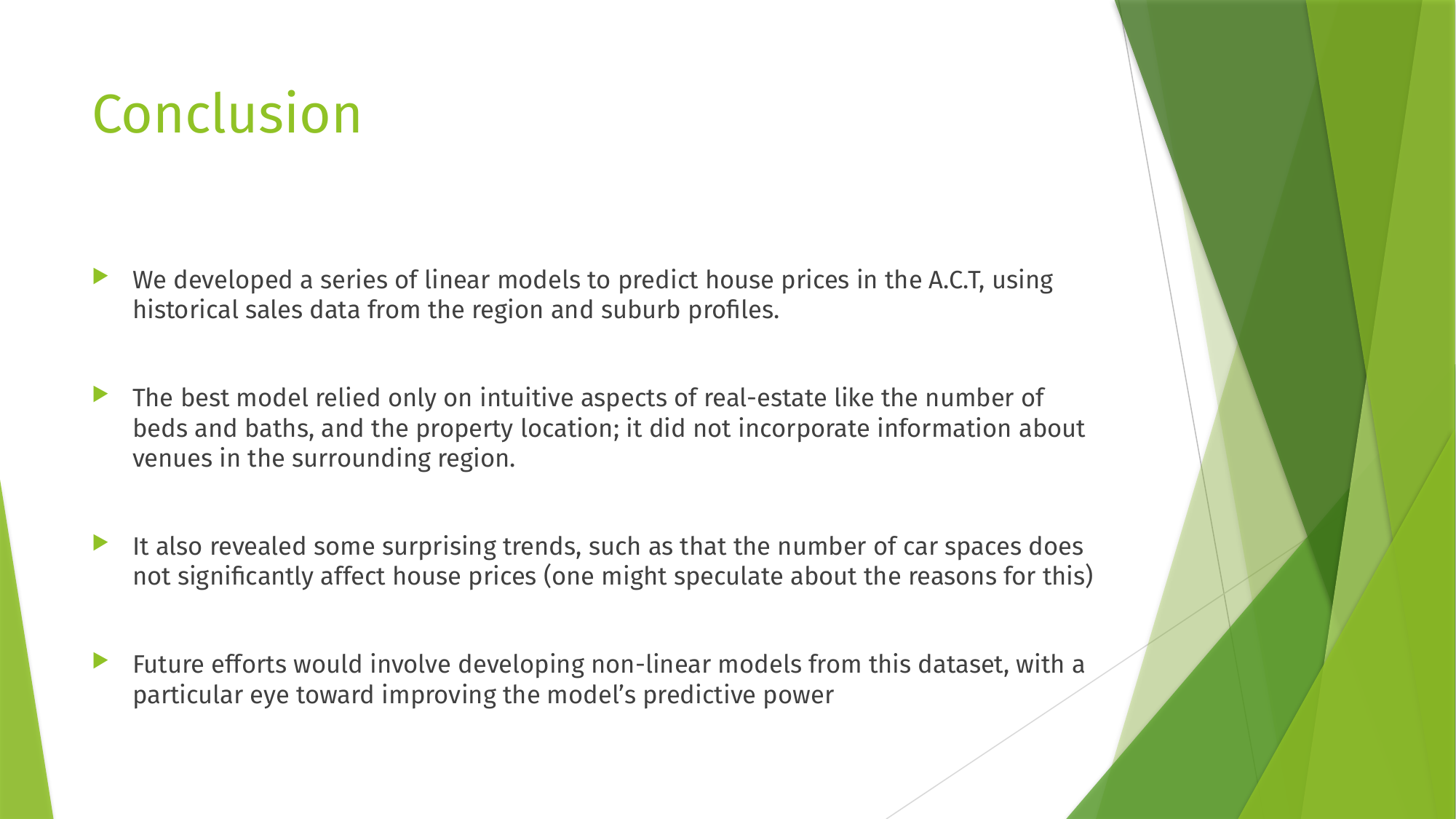

# Conclusion
We developed a series of linear models to predict house prices in the A.C.T, using historical sales data from the region and suburb profiles.

The best model relied only on intuitive aspects of real-estate like the number of beds and baths, and the property location; it did not incorporate information about venues in the surrounding region.

It also revealed some surprising trends, such as that the number of car spaces does not significantly affect house prices (one might speculate about the reasons for this)

Future efforts would involve developing non-linear models from this dataset, with a particular eye toward improving the model’s predictive power